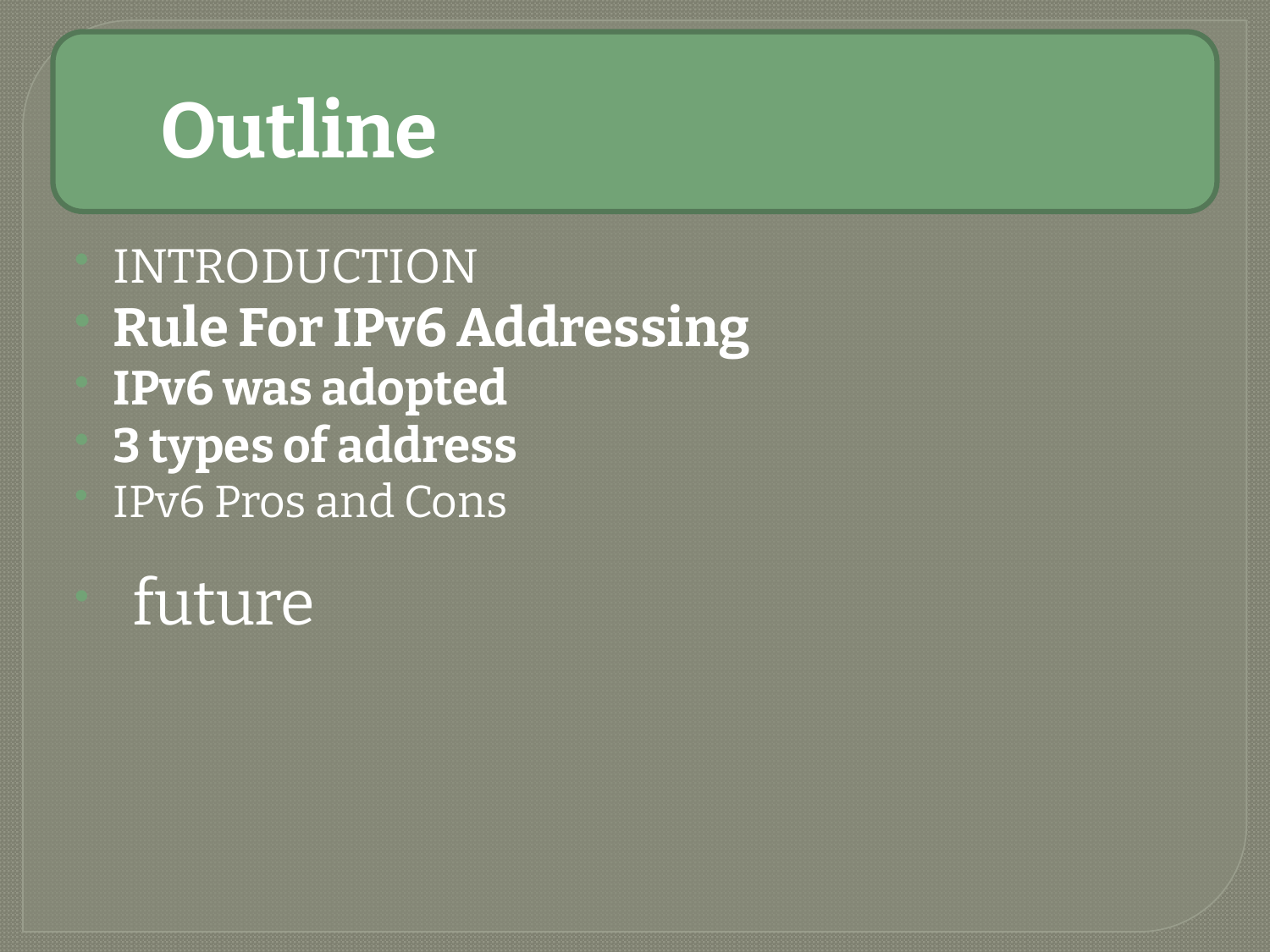

#
Outline
INTRODUCTION
Rule For IPv6 Addressing
IPv6 was adopted
3 types of address
IPv6 Pros and Cons

  future